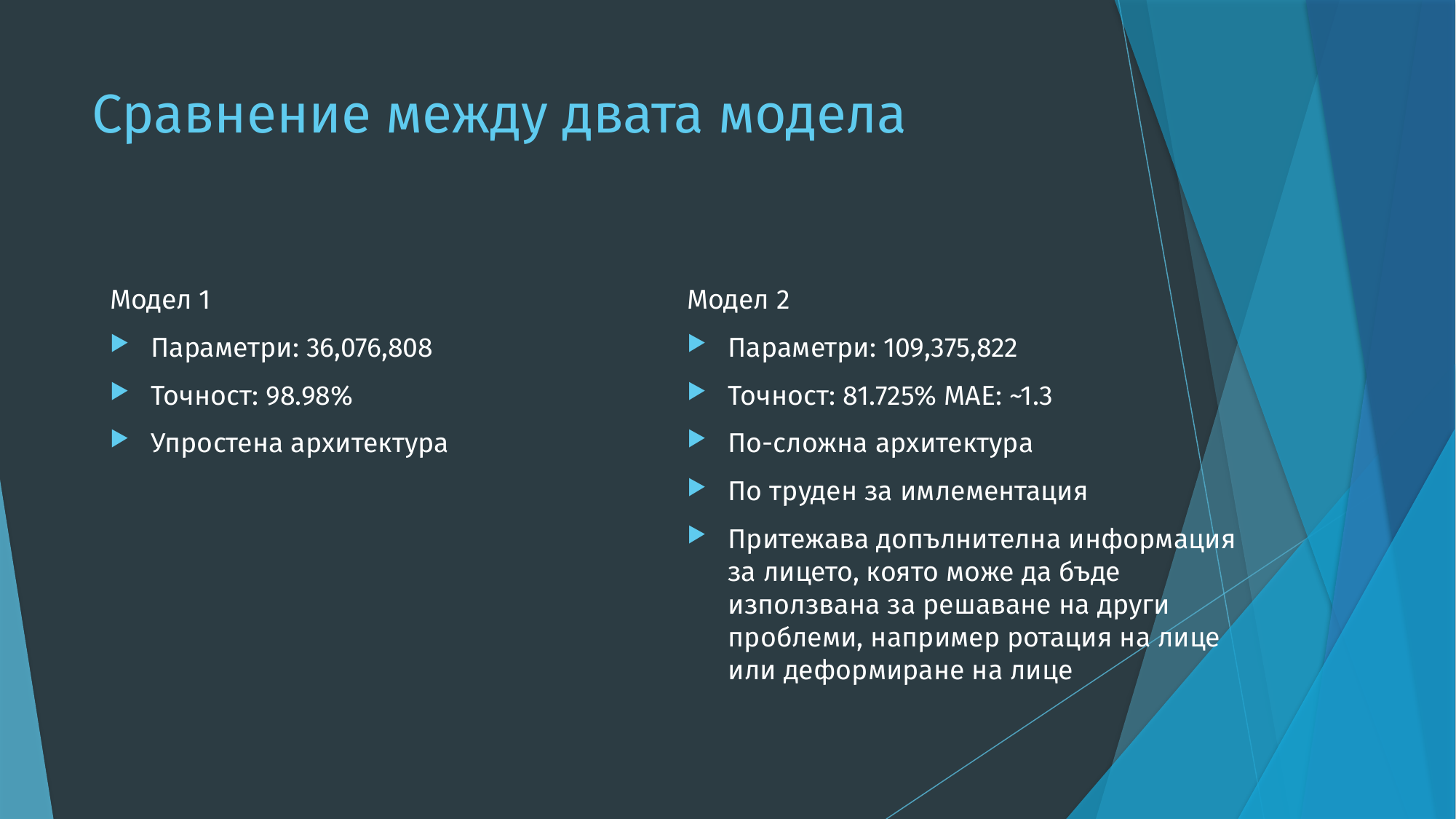

# Сравнение между двата модела
Модел 1
Параметри: 36,076,808
Точност: 98.98%
Упростена архитектура

Модел 2
Параметри: 109,375,822
Точност: 81.725% MAE: ~1.3
По-сложна архитектура
По труден за имлементация
Притежава допълнителна информация за лицето, която може да бъде използвана за решаване на други проблеми, например ротация на лице или деформиране на лице